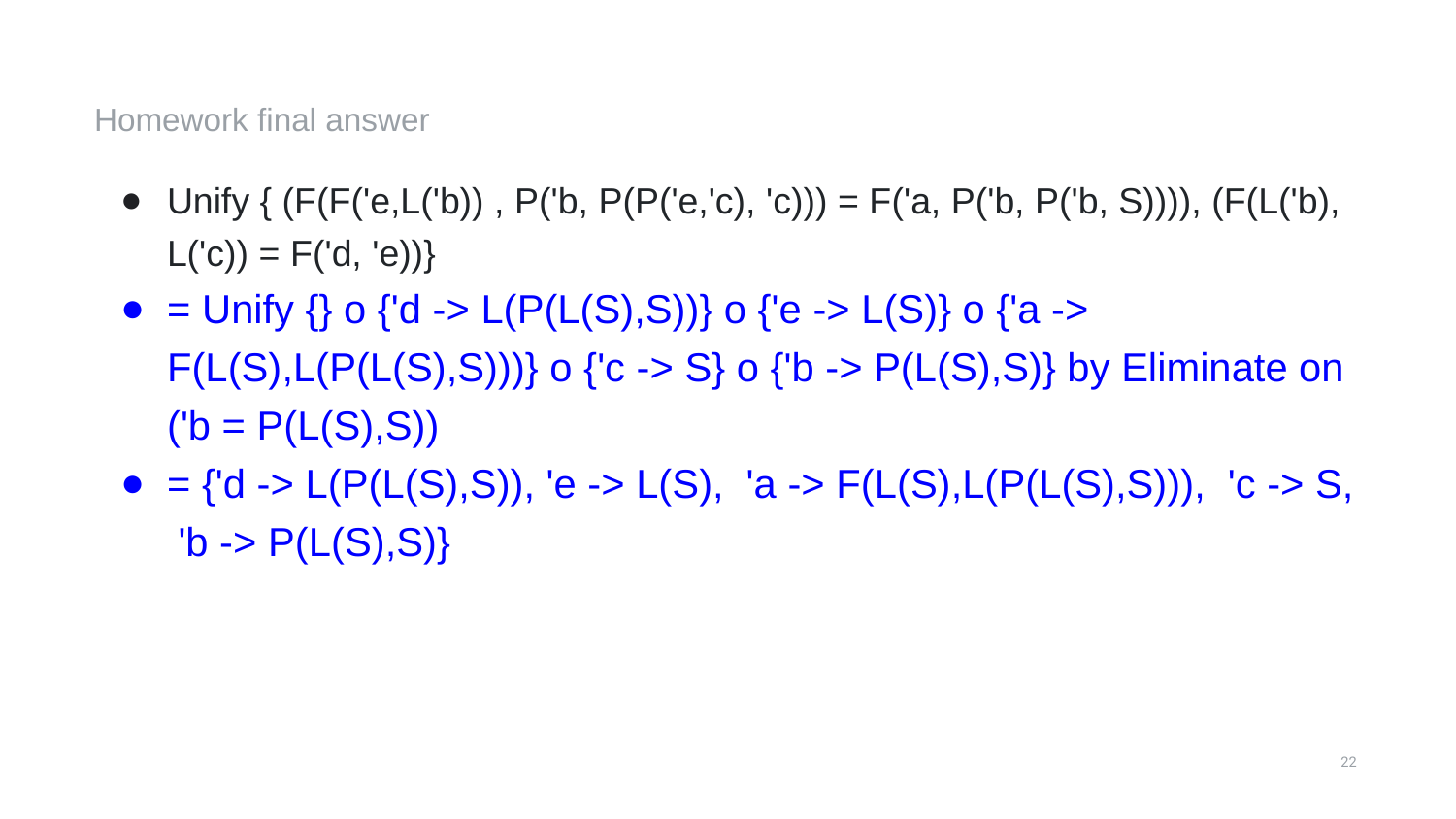

Homework final answer
# Unify { (F(F('e,L('b)) , P('b, P(P('e,'c), 'c))) = F('a, P('b, P('b, S)))), (F(L('b), L('c)) = F('d, 'e))}
= Unify {} o {'d -> L(P(L(S),S))} o {'e -> L(S)} o {'a -> F(L(S),L(P(L(S),S)))} o {'c -> S} o {'b -> P(L(S),S)} by Eliminate on ('b = P(L(S),S))
= {'d -> L(P(L(S),S)), 'e -> L(S),  'a -> F(L(S),L(P(L(S),S))),  'c -> S,  'b -> P(L(S),S)}

22